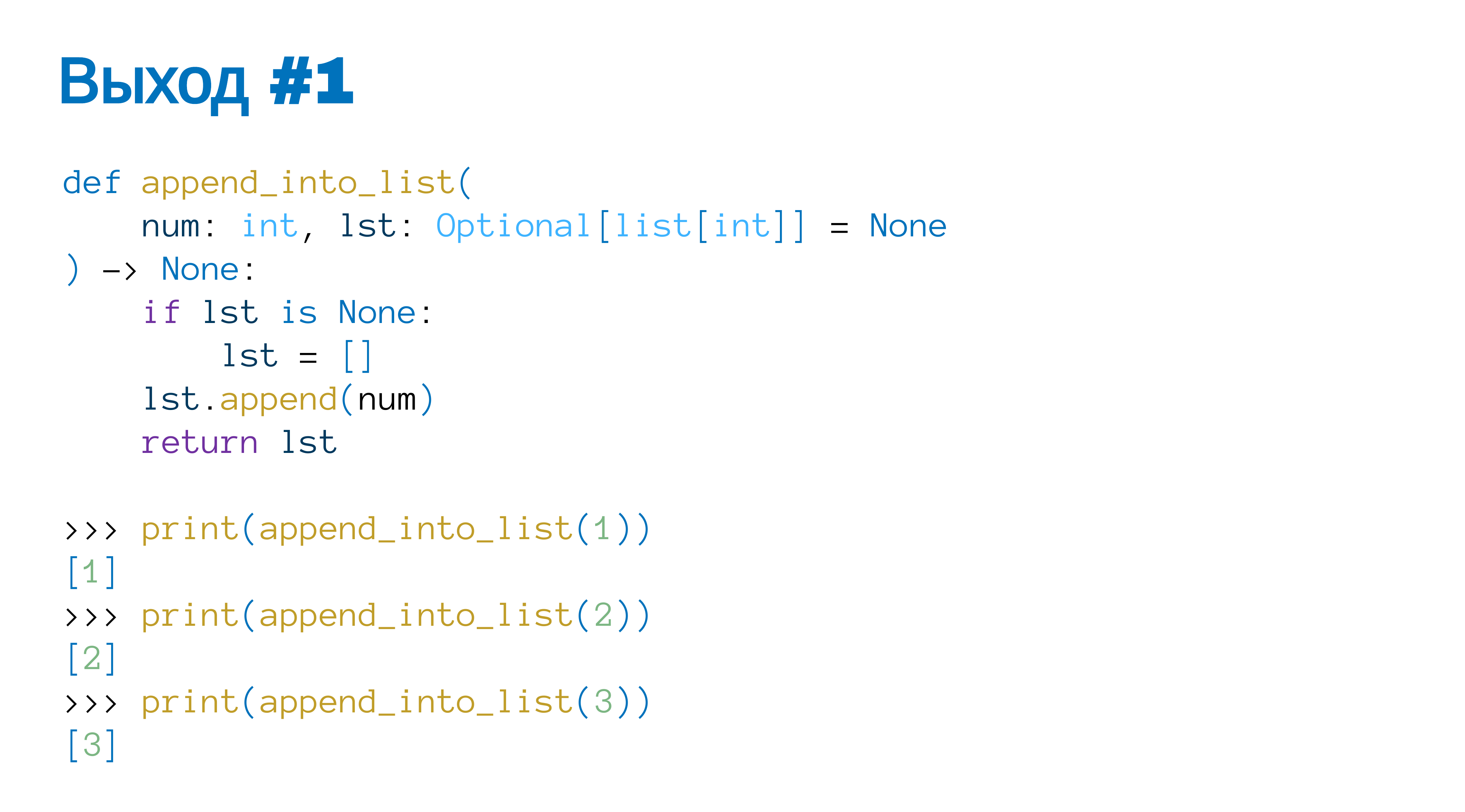

# Выход #1
def append_into_list(
    num: int, lst: Optional[list[int]] = None
) -> None:
    if lst is None:
        lst = []
    lst.append(num)
    return lst

>>> print(append_into_list(1))
[1]
>>> print(append_into_list(2))
[2]
>>> print(append_into_list(3))
[3]
12